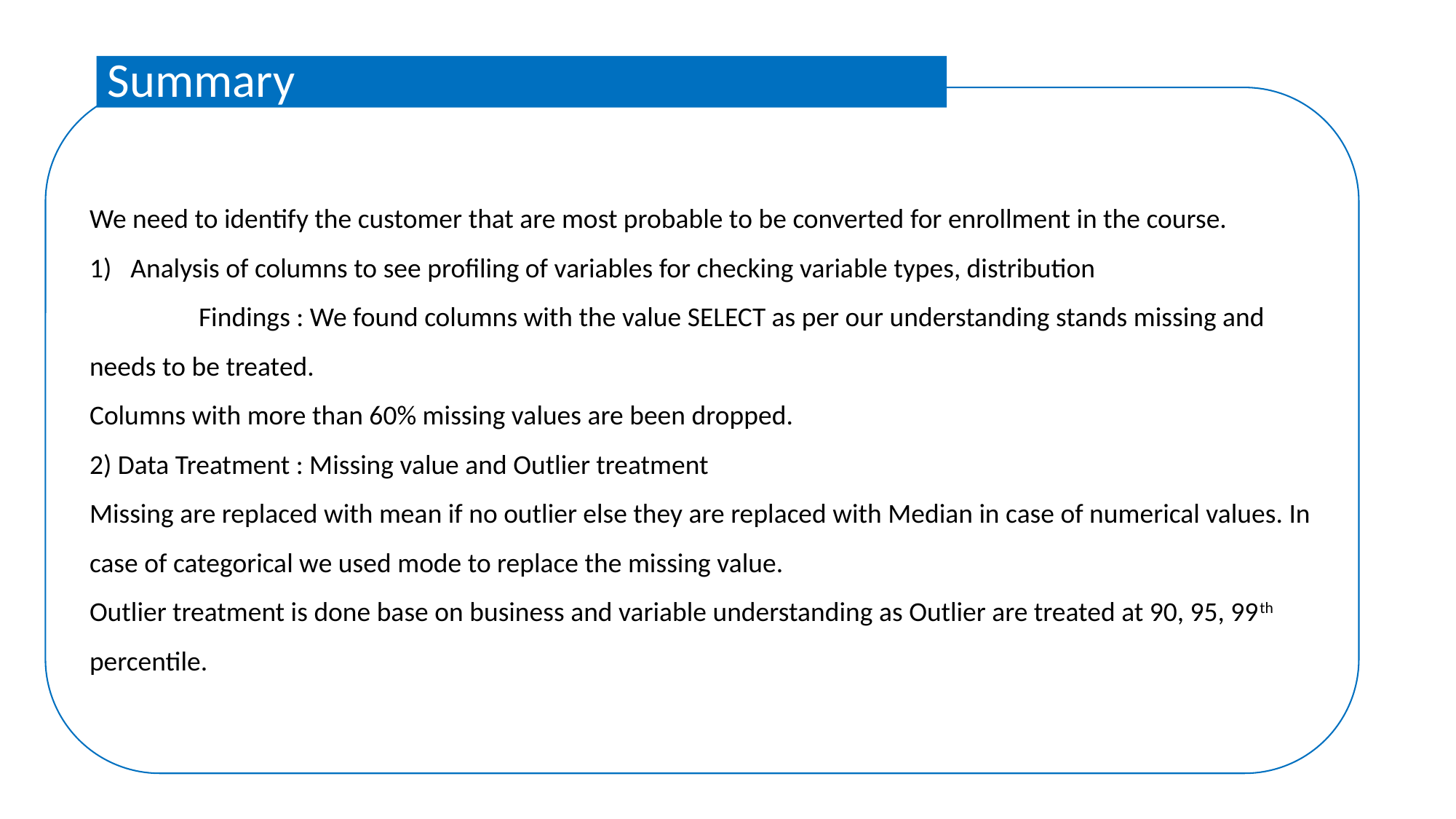

Summary
We need to identify the customer that are most probable to be converted for enrollment in the course.
Analysis of columns to see profiling of variables for checking variable types, distribution
	Findings : We found columns with the value SELECT as per our understanding stands missing and needs to be treated.
Columns with more than 60% missing values are been dropped.
2) Data Treatment : Missing value and Outlier treatment
Missing are replaced with mean if no outlier else they are replaced with Median in case of numerical values. In case of categorical we used mode to replace the missing value.
Outlier treatment is done base on business and variable understanding as Outlier are treated at 90, 95, 99th percentile.